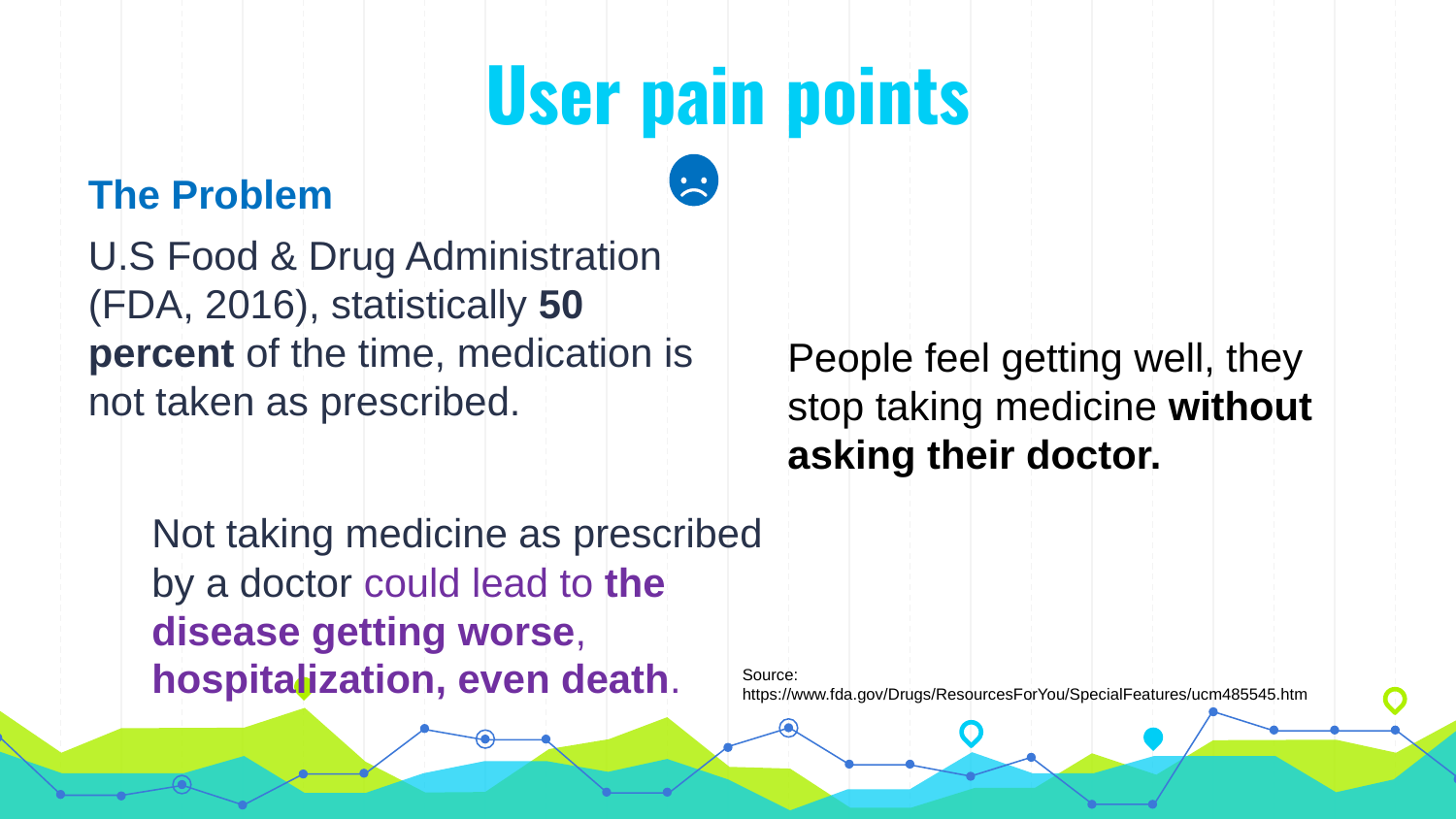

# User pain points
The Problem
U.S Food & Drug Administration (FDA, 2016), statistically 50 percent of the time, medication is not taken as prescribed.

Source:
https://www.fda.gov/Drugs/ResourcesForYou/SpecialFeatures/ucm485545.htm

People feel getting well, they stop taking medicine without asking their doctor.
Not taking medicine as prescribed by a doctor could lead to the disease getting worse, hospitalization, even death.